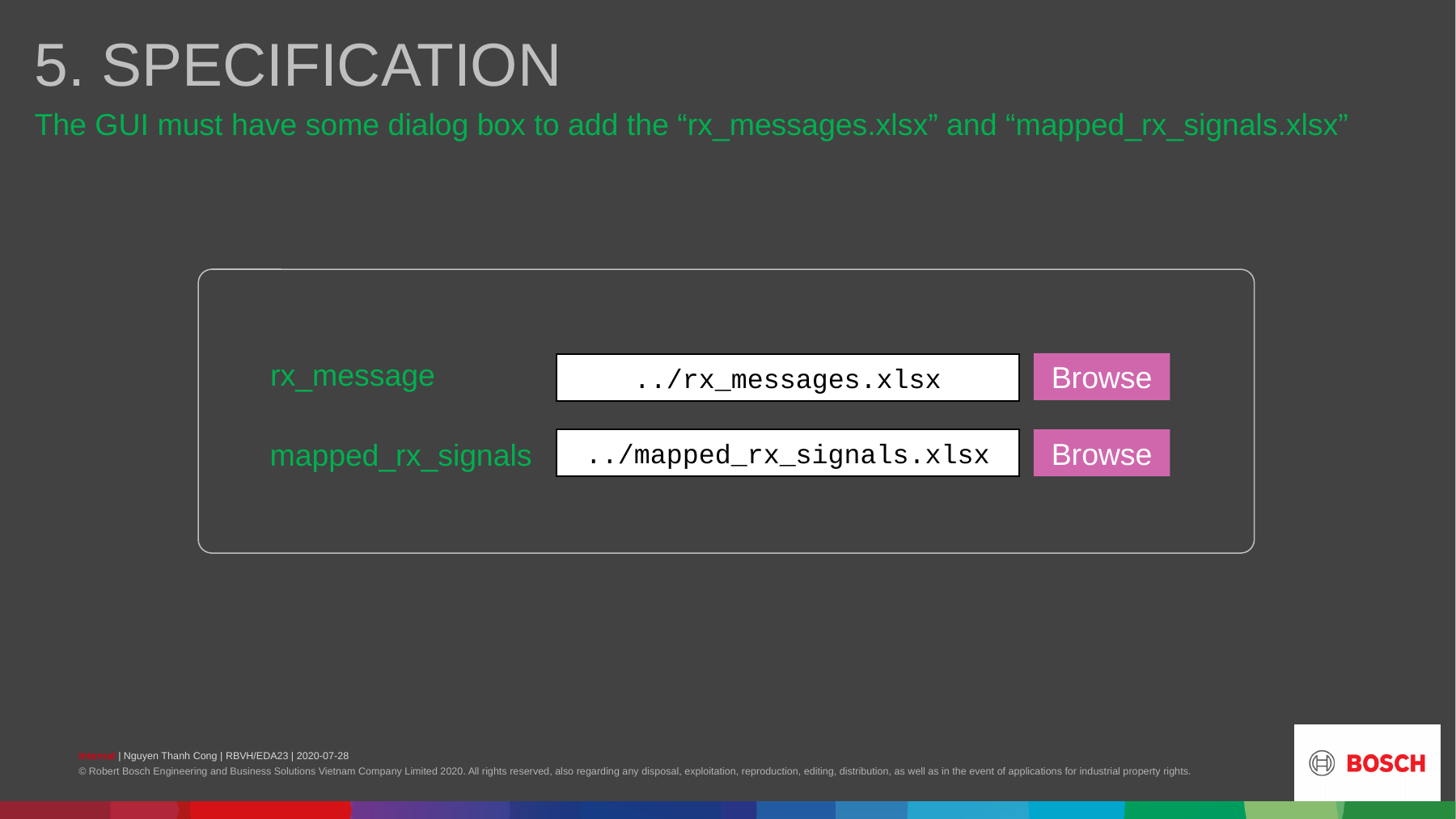

5. SPECIFICATION
# The GUI must have some dialog box to add the “rx_messages.xlsx” and “mapped_rx_signals.xlsx”

rx_message
Browse
../rx_messages.xlsx
../mapped_rx_signals.xlsx
Browse
mapped_rx_signals